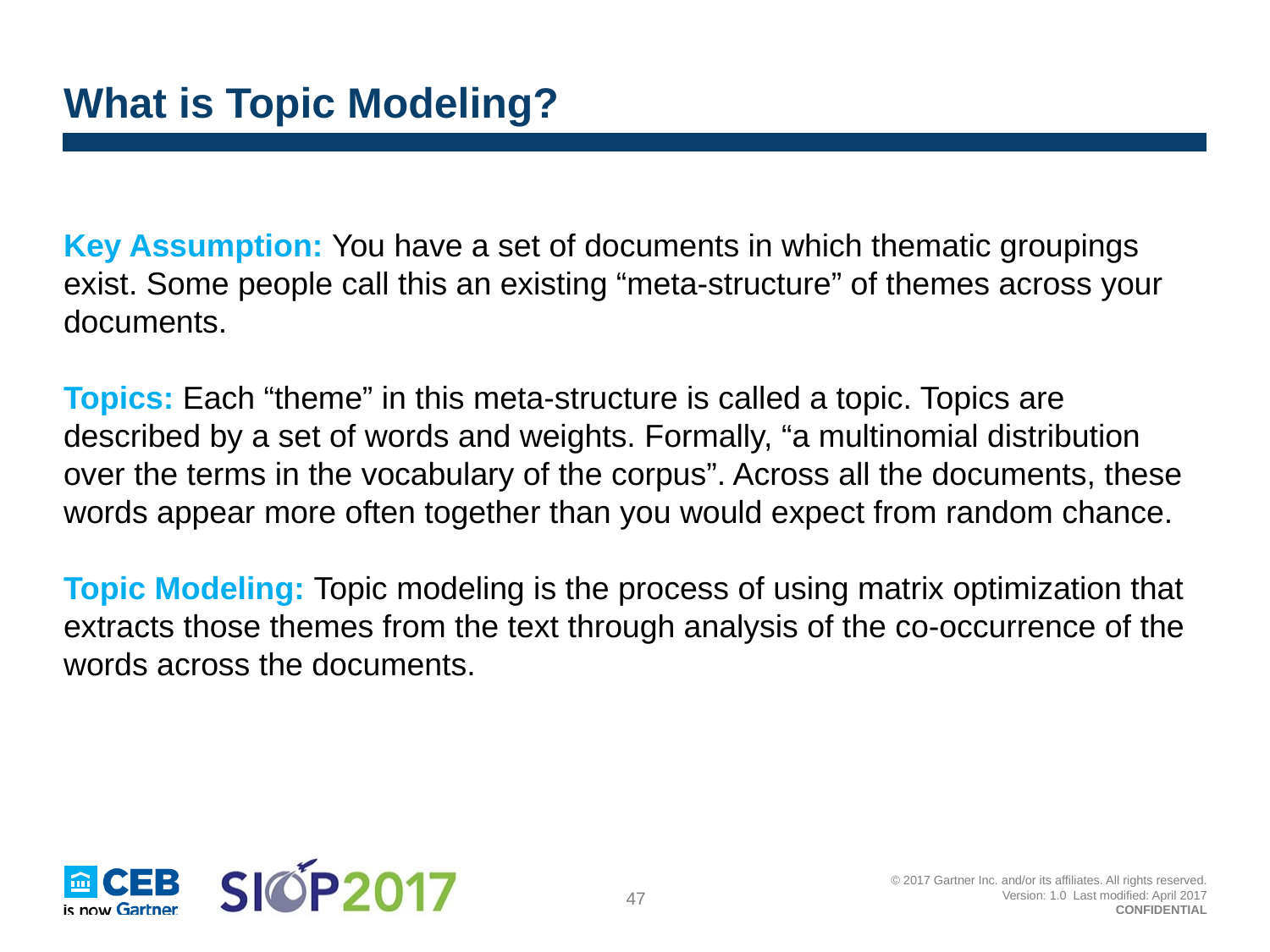

# What is Topic Modeling?
Key Assumption: You have a set of documents in which thematic groupings exist. Some people call this an existing “meta-structure” of themes across your documents.

Topics: Each “theme” in this meta-structure is called a topic. Topics are described by a set of words and weights. Formally, “a multinomial distribution over the terms in the vocabulary of the corpus”. Across all the documents, these words appear more often together than you would expect from random chance.

Topic Modeling: Topic modeling is the process of using matrix optimization that extracts those themes from the text through analysis of the co-occurrence of the words across the documents.